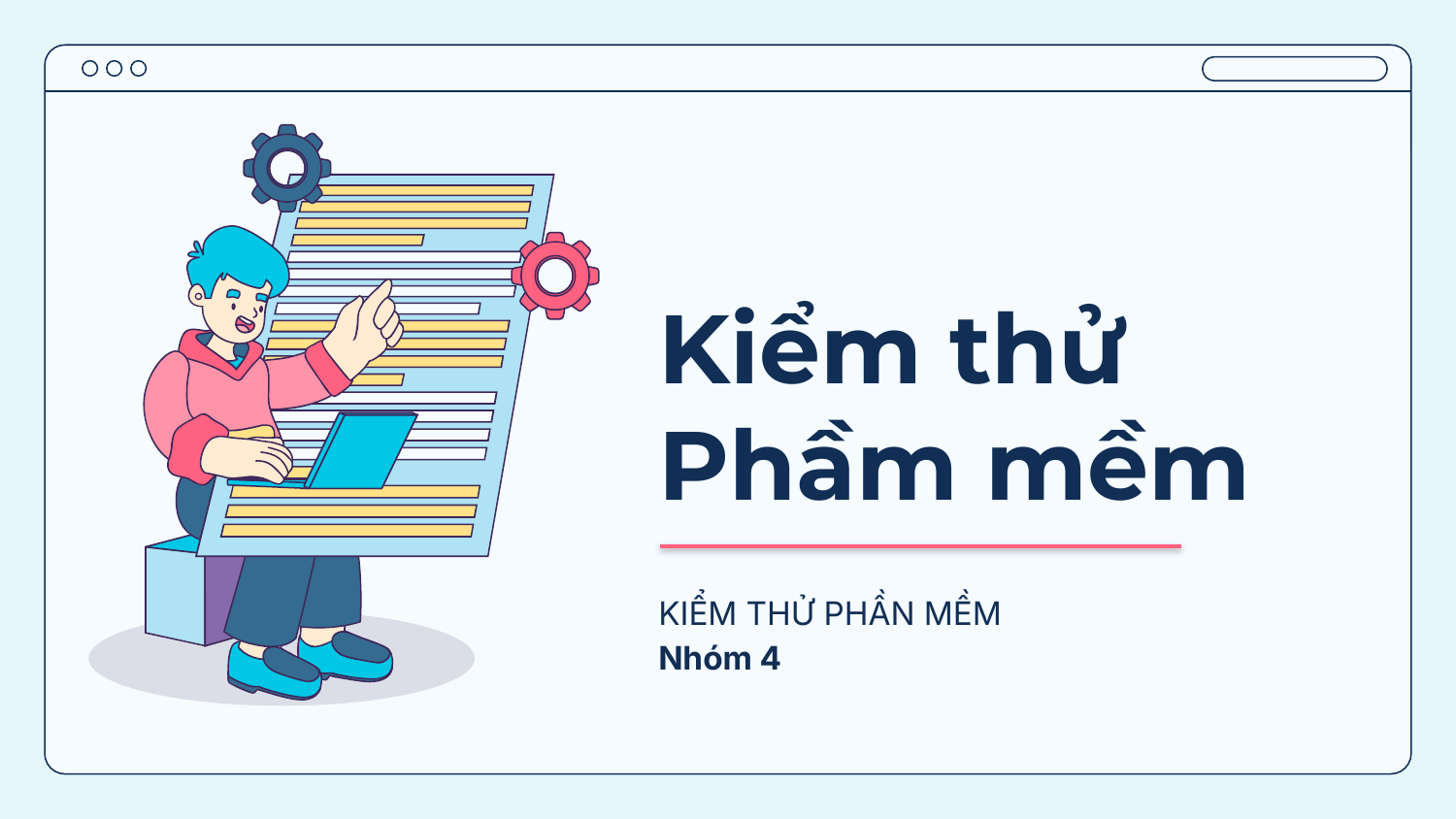

# Kiểm thử Phầm mềm
KIỂM THỬ PHẦN MỀM
Nhóm 4